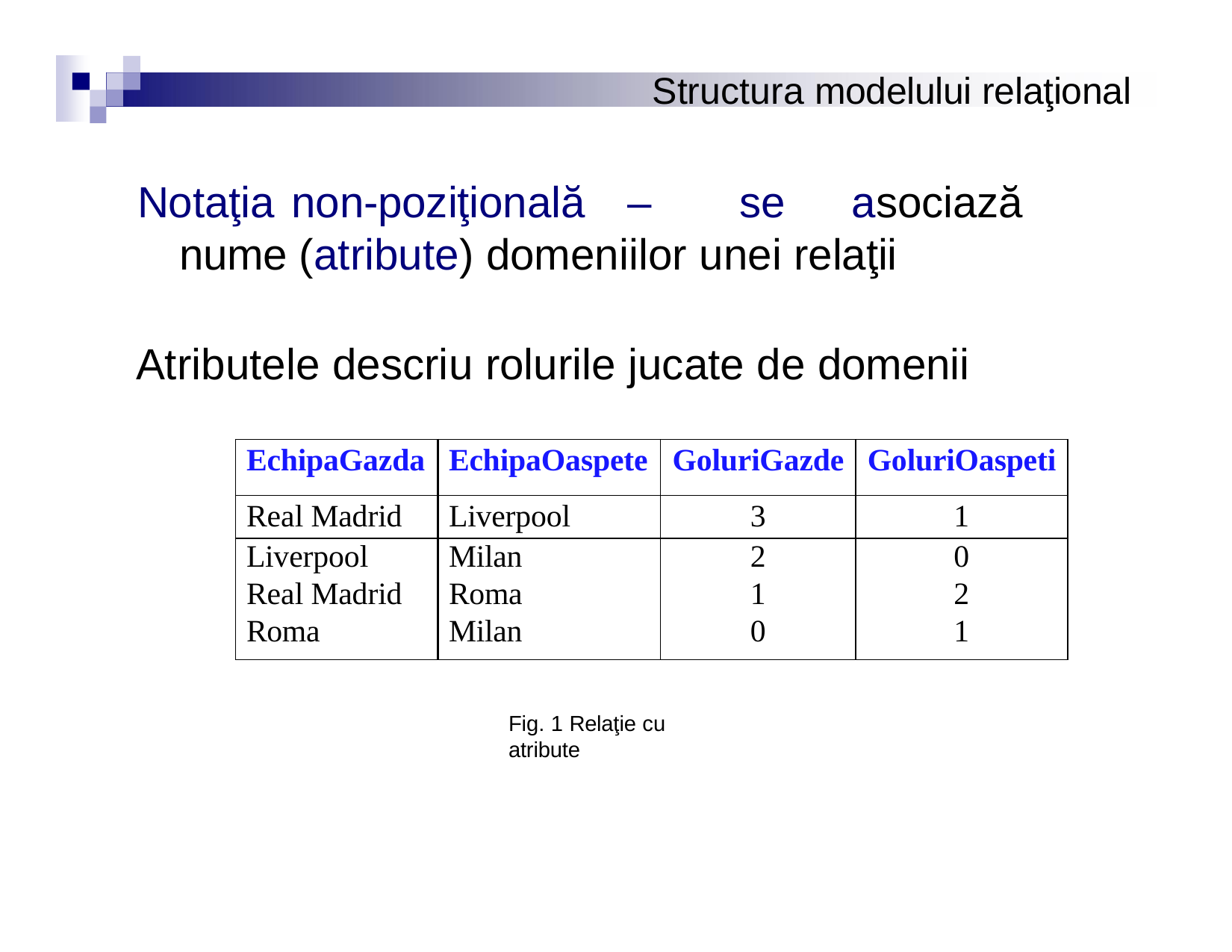

# Structura modelului relaţional
Notaţia	non-poziţională	–	se	asociază	nume (atribute) domeniilor unei relaţii

Atributele descriu rolurile jucate de domenii
| EchipaGazda | EchipaOaspete | GoluriGazde | GoluriOaspeti |
| --- | --- | --- | --- |
| Real Madrid | Liverpool | 3 | 1 |
| Liverpool | Milan | 2 | 0 |
| Real Madrid | Roma | 1 | 2 |
| Roma | Milan | 0 | 1 |
Fig. 1 Relaţie cu atribute